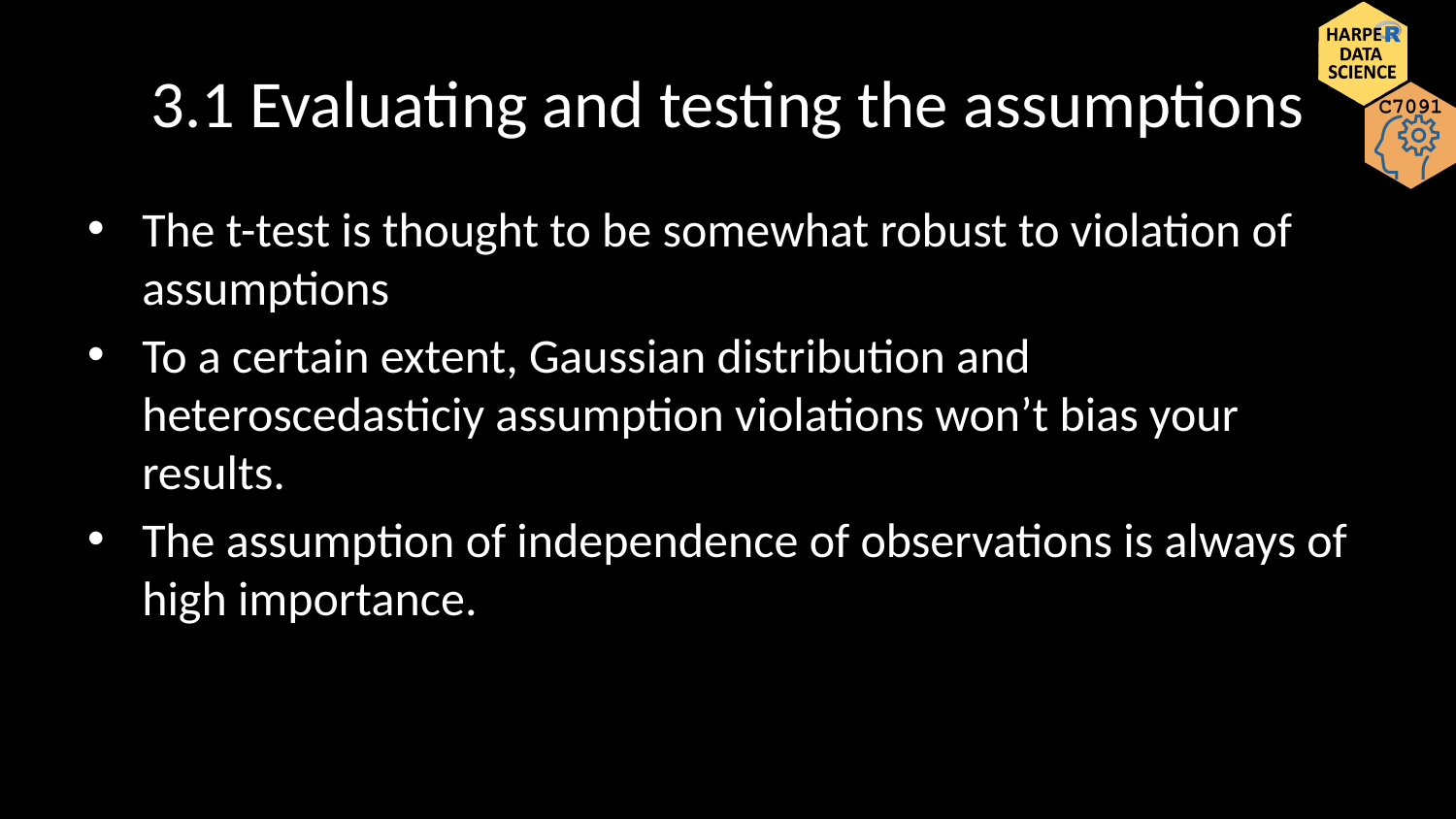

# 3.1 Evaluating and testing the assumptions
The t-test is thought to be somewhat robust to violation of assumptions
To a certain extent, Gaussian distribution and heteroscedasticiy assumption violations won’t bias your results.
The assumption of independence of observations is always of high importance.